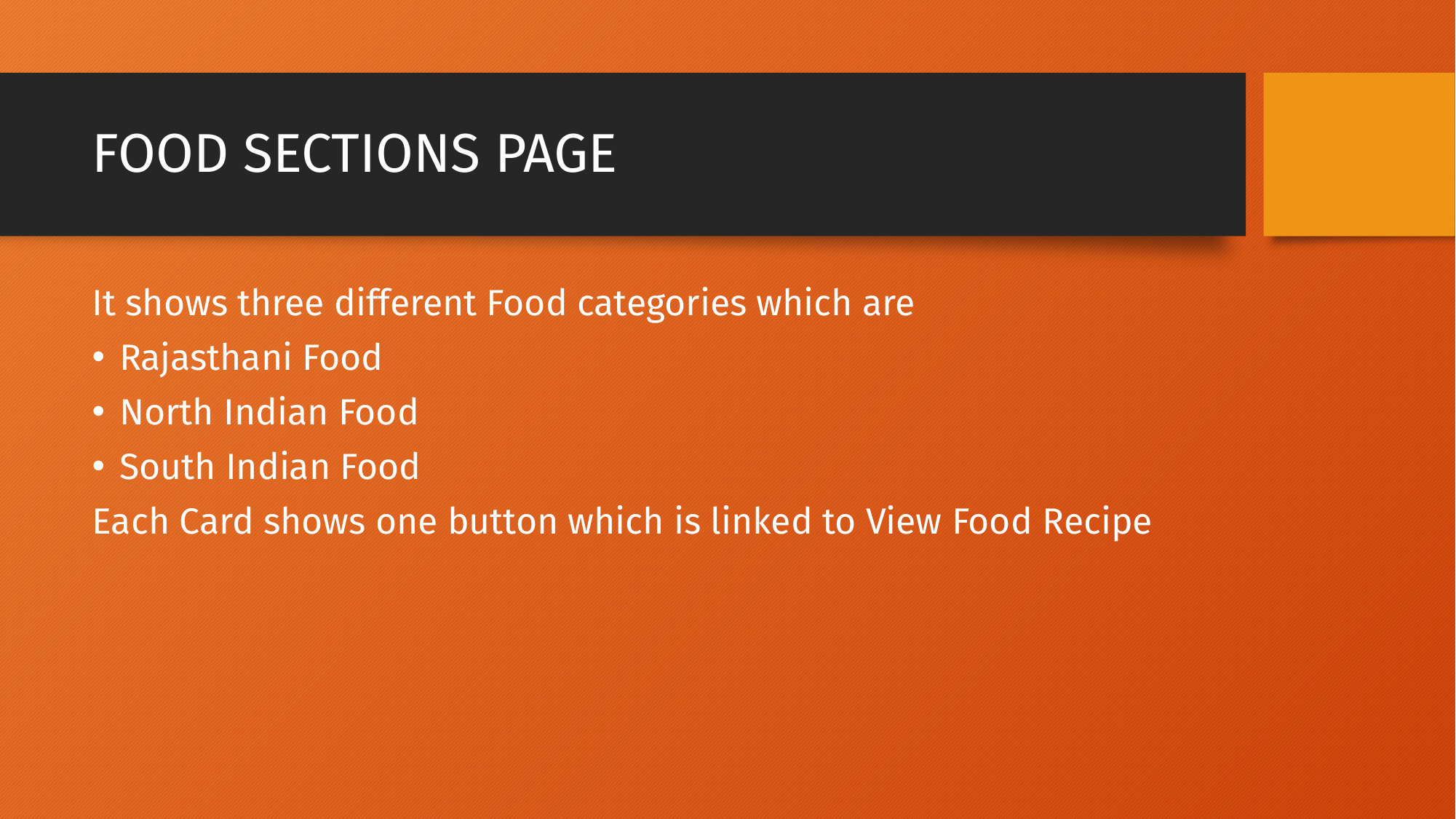

# FOOD SECTIONS PAGE
It shows three different Food categories which are
Rajasthani Food
North Indian Food
South Indian Food
Each Card shows one button which is linked to View Food Recipe